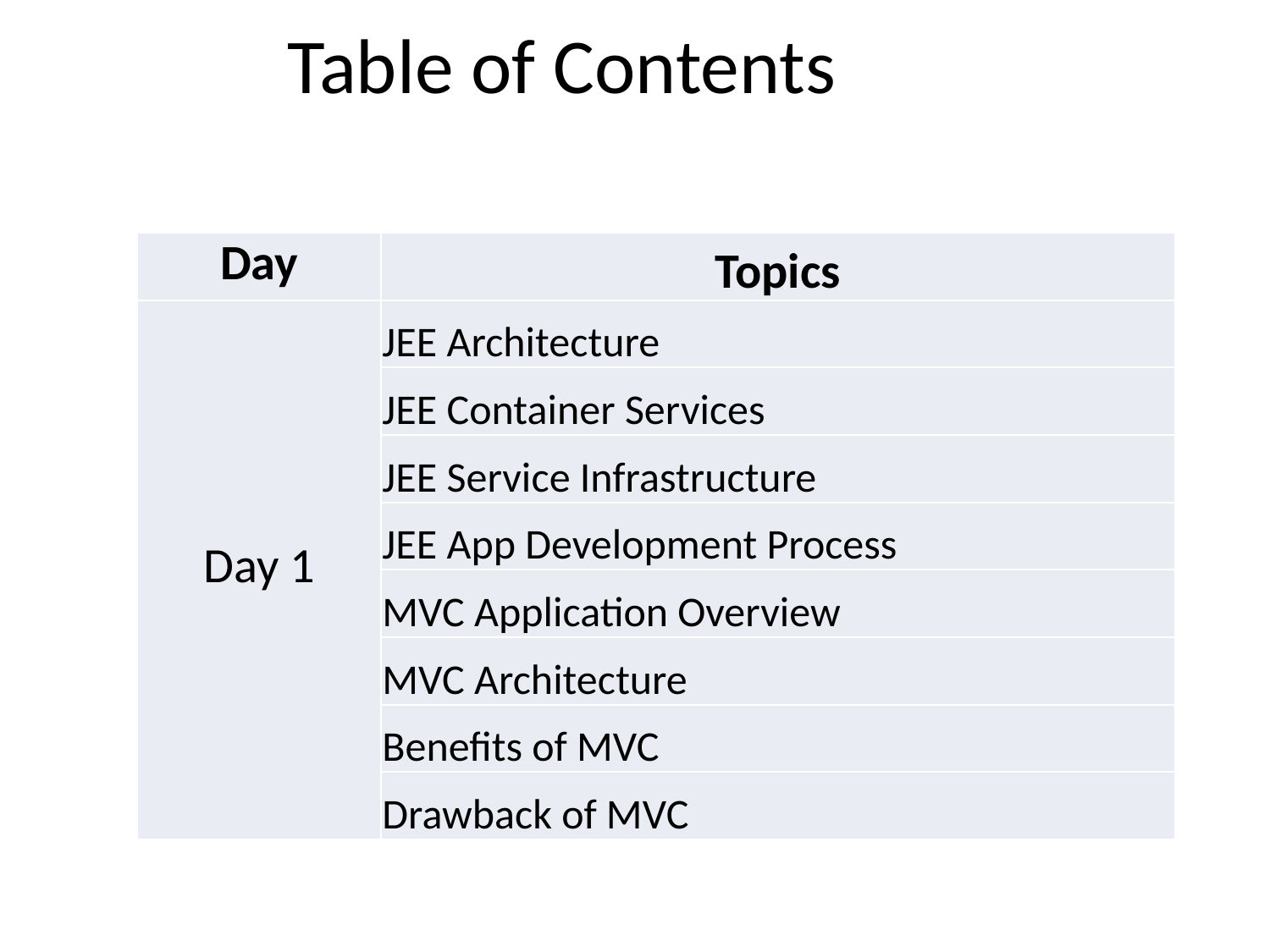

# Table of Contents
| Day | Topics |
| --- | --- |
| Day 1 | JEE Architecture |
|  | JEE Container Services |
|  | JEE Service Infrastructure |
|  | JEE App Development Process |
|  | MVC Application Overview |
|  | MVC Architecture |
|  | Benefits of MVC |
|  | Drawback of MVC |